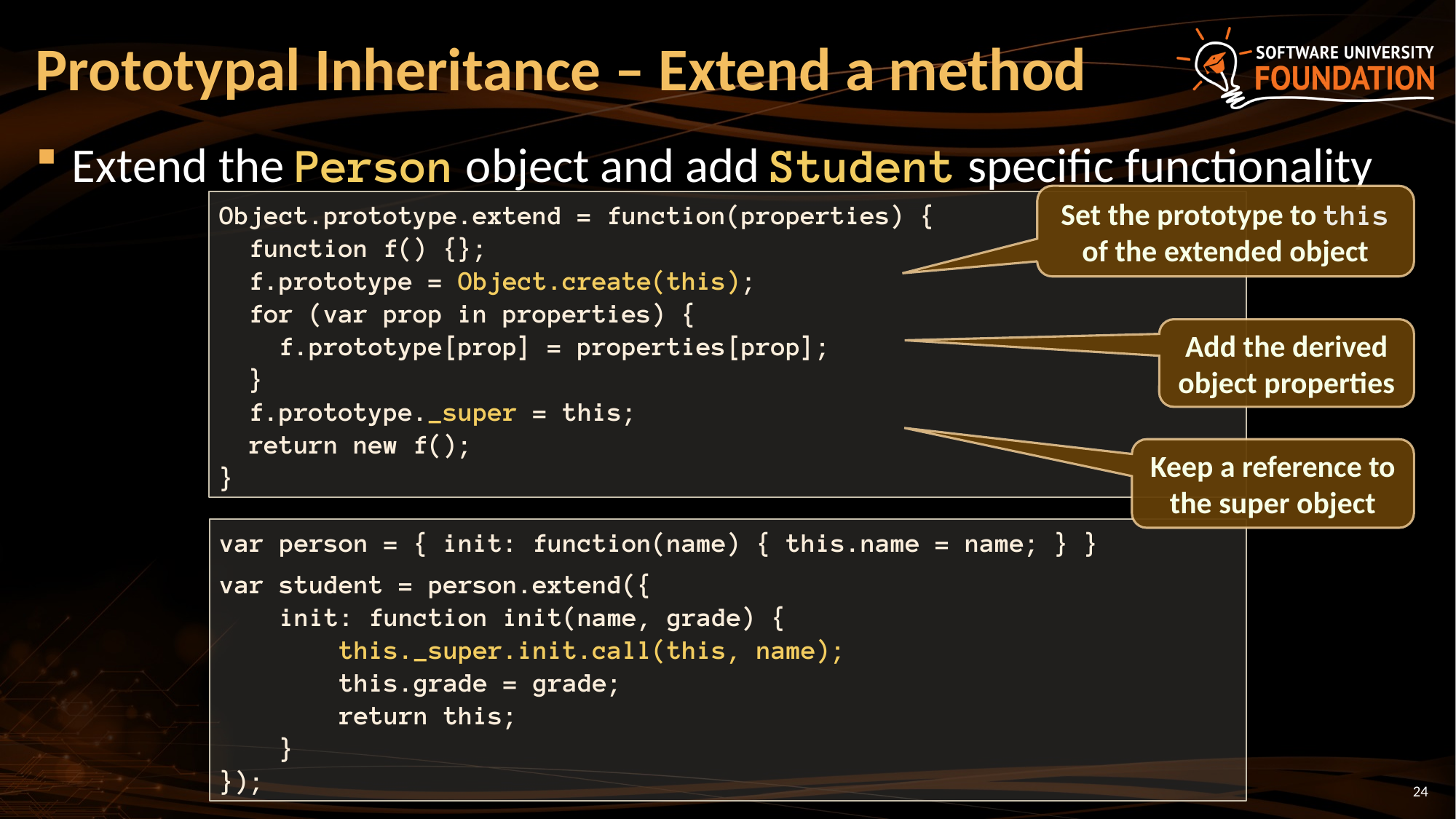

# Prototypal Inheritance – Extend a method
Extend the Person object and add Student specific functionality
Set the prototype to this of the extended object
Object.prototype.extend = function(properties) {
  function f() {};
  f.prototype = Object.create(this);
  for (var prop in properties) {
    f.prototype[prop] = properties[prop];
  }
  f.prototype._super = this;
  return new f();
}
Add the derived object properties
Keep a reference to the super object
var person = { init: function(name) { this.name = name; } }
var student = person.extend({
    init: function init(name, grade) {
        this._super.init.call(this, name);
        this.grade = grade;
        return this;
    }
});
24